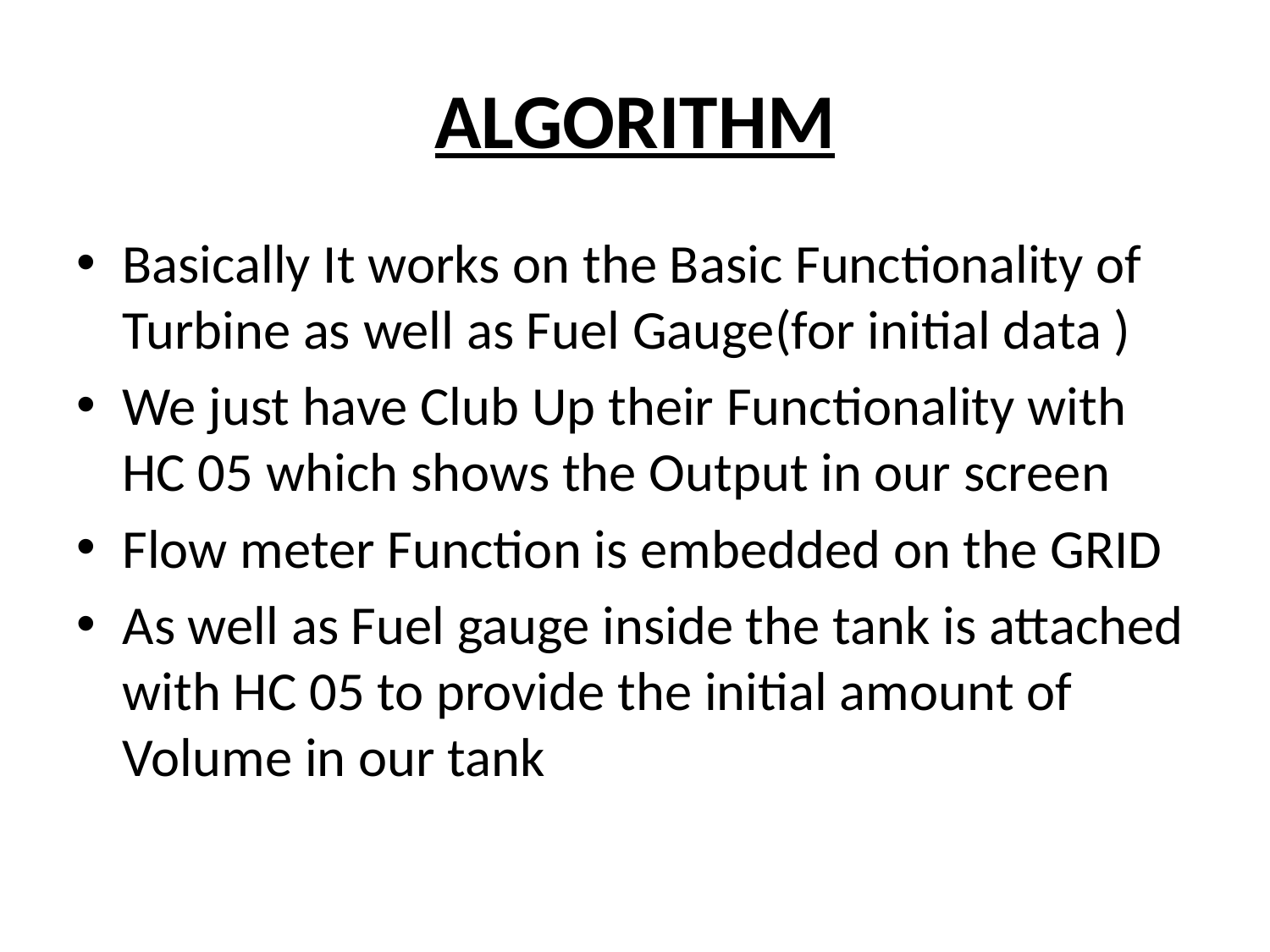

# ALGORITHM
Basically It works on the Basic Functionality of Turbine as well as Fuel Gauge(for initial data )
We just have Club Up their Functionality with HC 05 which shows the Output in our screen
Flow meter Function is embedded on the GRID
As well as Fuel gauge inside the tank is attached with HC 05 to provide the initial amount of Volume in our tank